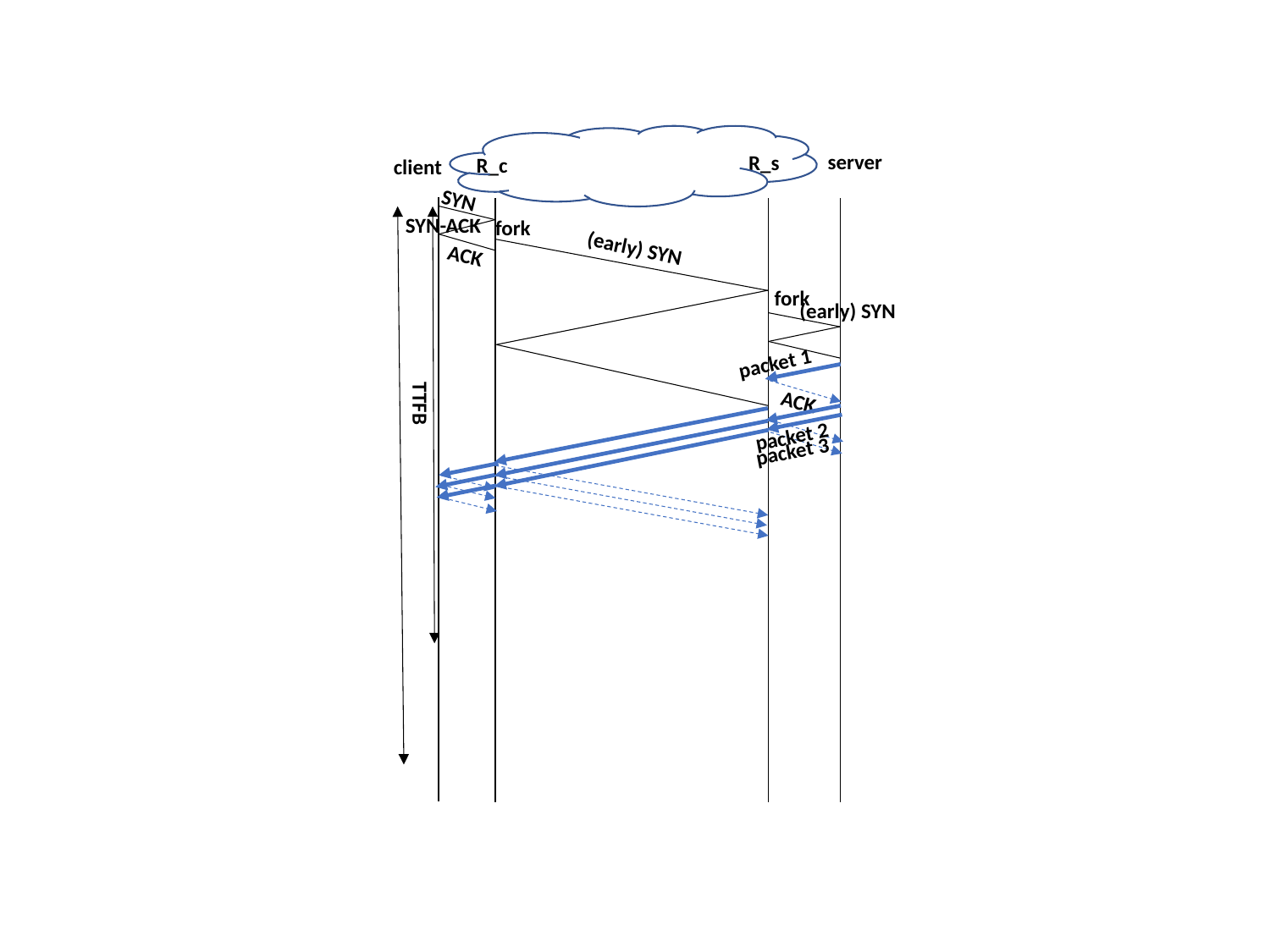

server
R_s
R_c
client
SYN

SYN-ACK

fork
(early) SYN
ACK

fork
(early) SYN

packet 1

ACK
TTFB

packet 2

packet 3